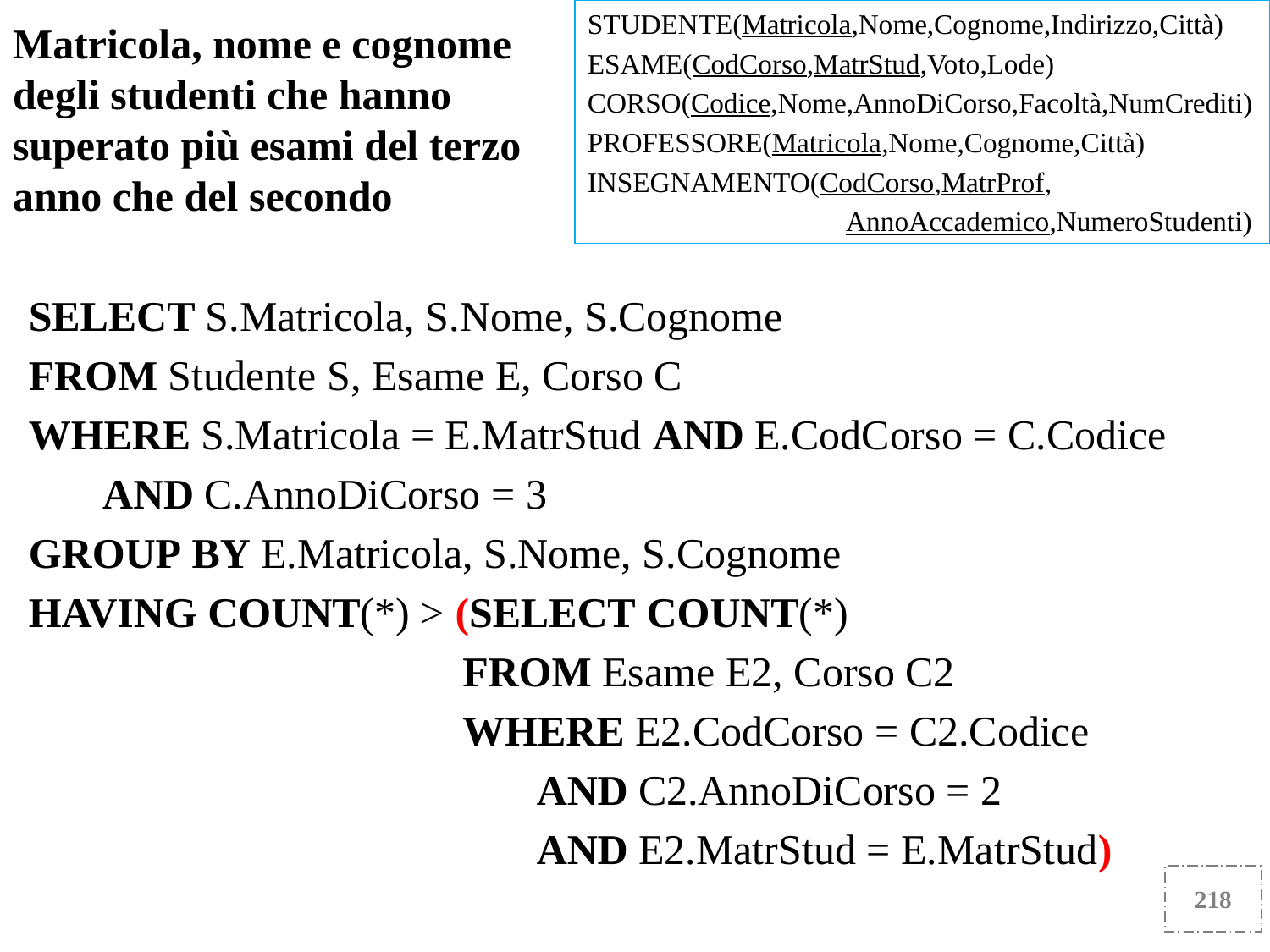

Matricola, nome e cognome degli studenti che hanno superato più esami del terzo anno che del secondo
STUDENTE(Matricola,Nome,Cognome,Indirizzo,Città)
ESAME(CodCorso,MatrStud,Voto,Lode)
CORSO(Codice,Nome,AnnoDiCorso,Facoltà,NumCrediti)
PROFESSORE(Matricola,Nome,Cognome,Città)
INSEGNAMENTO(CodCorso,MatrProf,
                                     AnnoAccademico,NumeroStudenti)
SELECT S.Matricola, S.Nome, S.Cognome
FROM Studente S, Esame E, Corso C
WHERE S.Matricola = E.MatrStud AND E.CodCorso = C.Codice
       AND C.AnnoDiCorso = 3
GROUP BY E.Matricola, S.Nome, S.Cognome
HAVING COUNT(*) > (SELECT COUNT(*)
                                         FROM Esame E2, Corso C2
                                         WHERE E2.CodCorso = C2.Codice
                                                AND C2.AnnoDiCorso = 2
                                                AND E2.MatrStud = E.MatrStud)
218